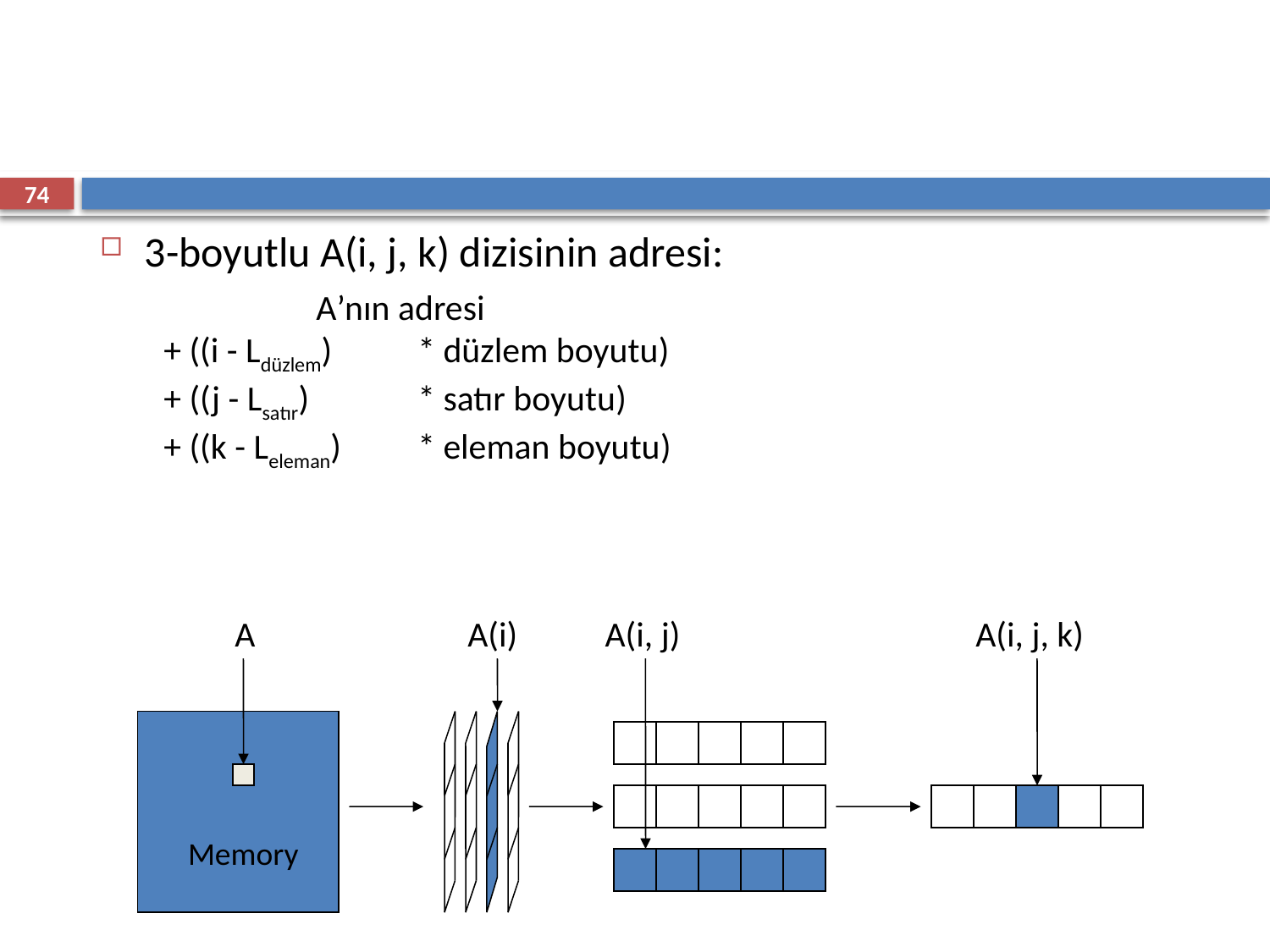

#
74
3-boyutlu A(i, j, k) dizisinin adresi:
		A’nın adresi
	+ ((i - Ldüzlem) 	* düzlem boyutu)
	+ ((j - Lsatır) 	* satır boyutu)
	+ ((k - Leleman)	* eleman boyutu)

A

Memory
A(i)

A(i, j)

A(i, j, k)